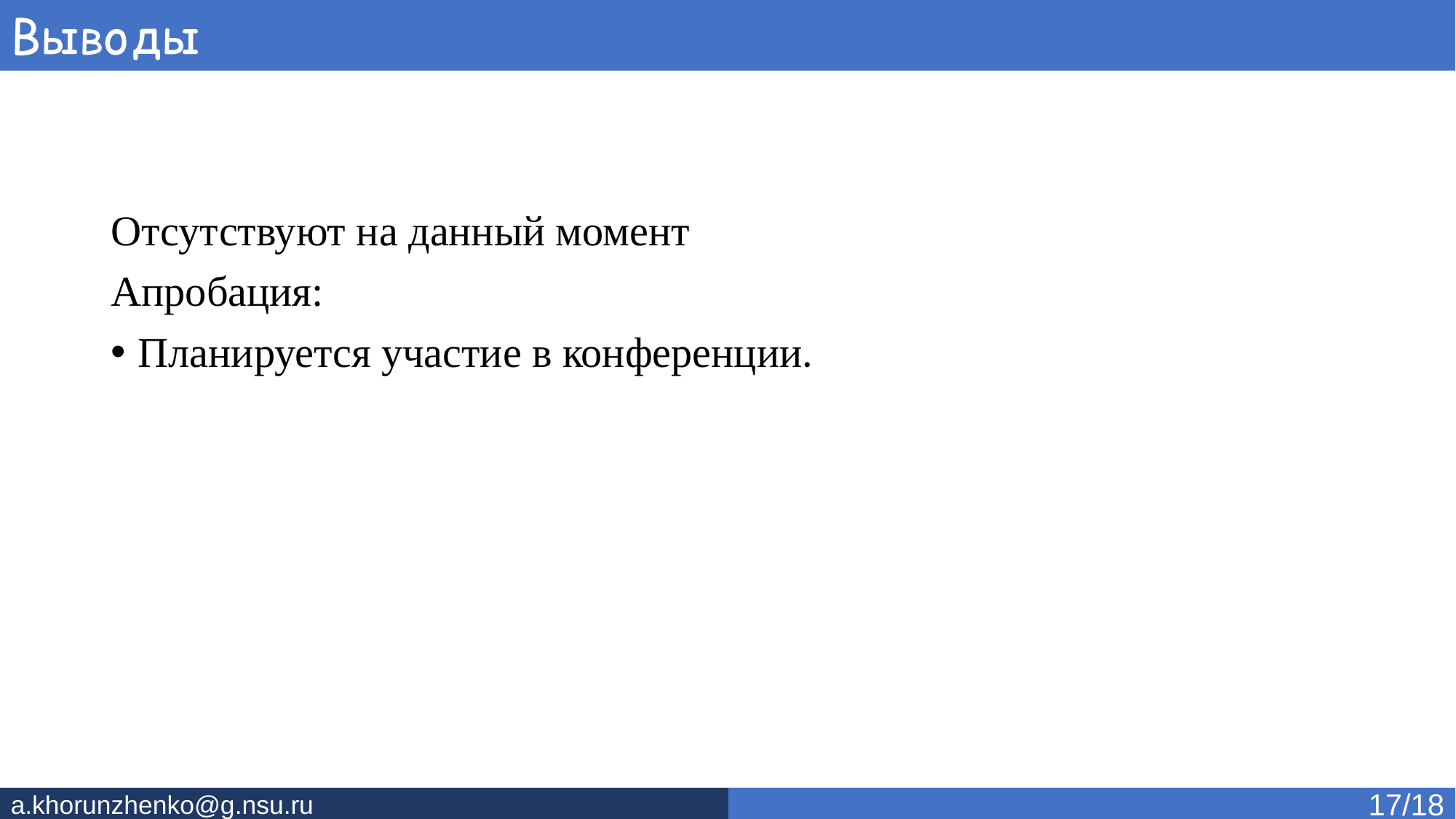

Выводы
Отсутствуют на данный момент
Апробация:
Планируется участие в конференции.
a.khorunzhenko@g.nsu.ru
17/18